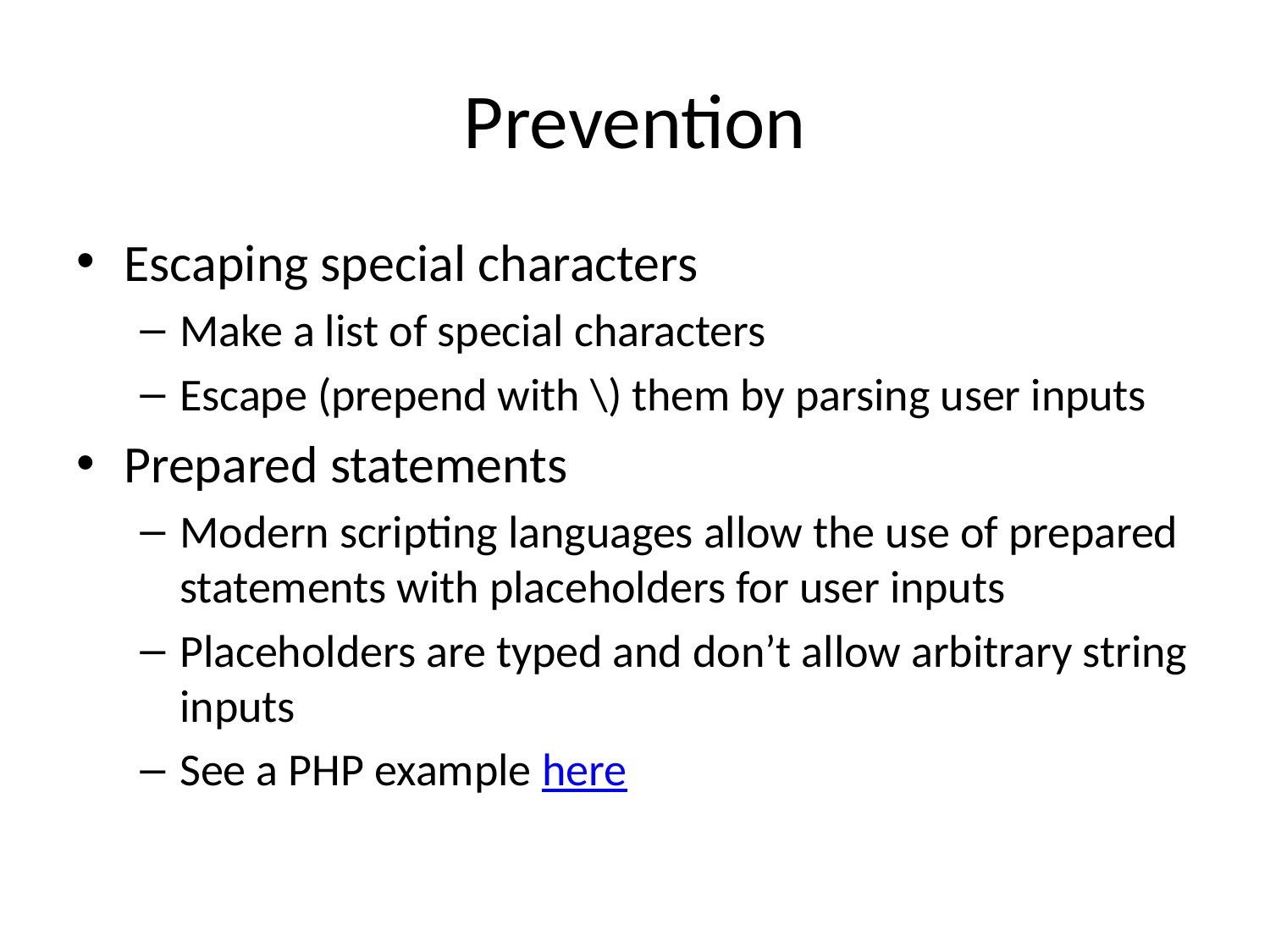

# Prevention
Escaping special characters
Make a list of special characters
Escape (prepend with \) them by parsing user inputs
Prepared statements
Modern scripting languages allow the use of prepared statements with placeholders for user inputs
Placeholders are typed and don’t allow arbitrary string inputs
See a PHP example here